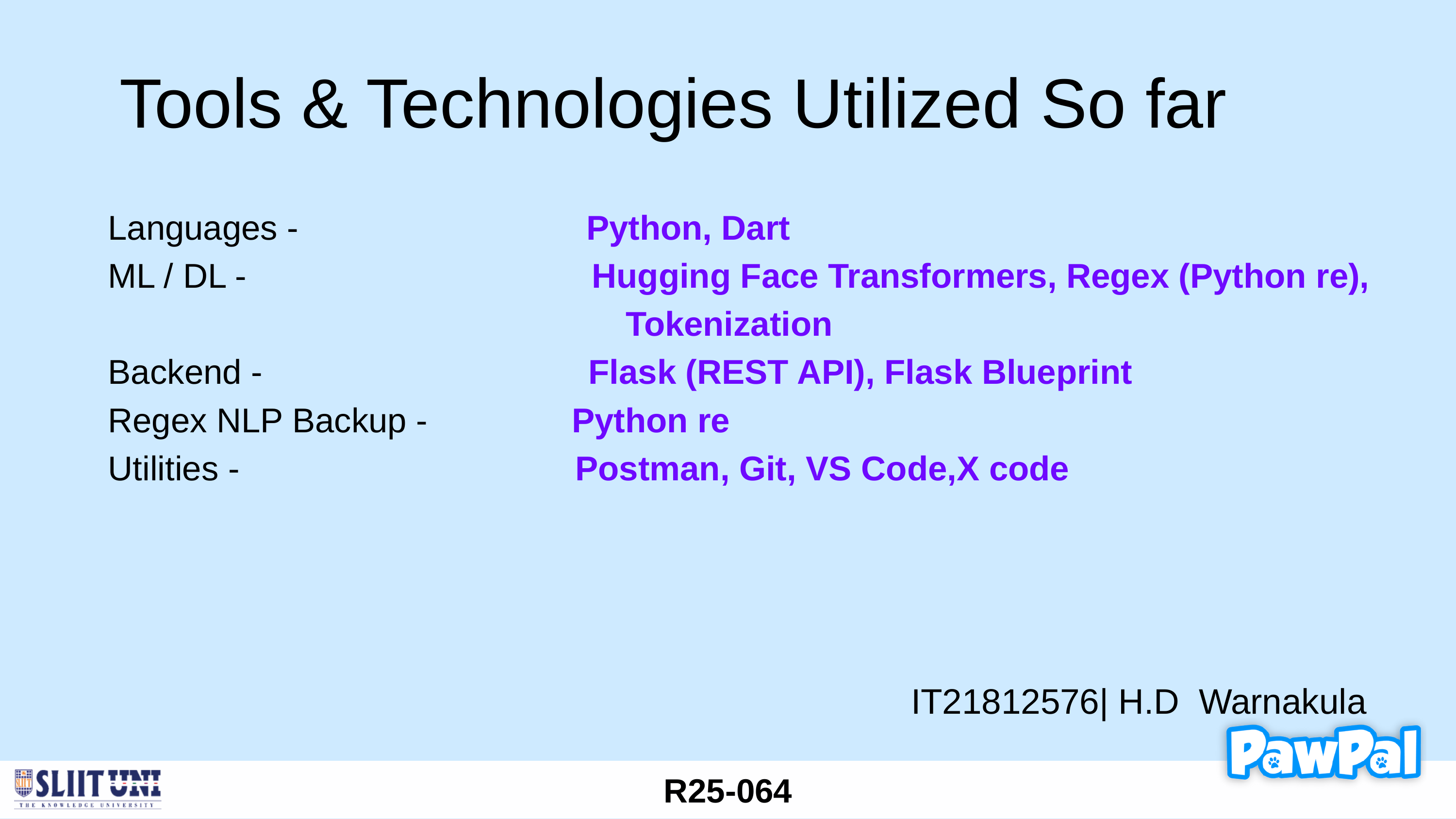

Tools & Technologies Utilized So far
Languages -                              Python, Dart
ML / DL -                                    Hugging Face Transformers, Regex (Python re),
                                                      Tokenization
Backend -                                  Flask (REST API), Flask Blueprint
Regex NLP Backup -               Python re
Utilities -                                   Postman, Git, VS Code,X code

IT21812576| H.D  Warnakula

R25-064